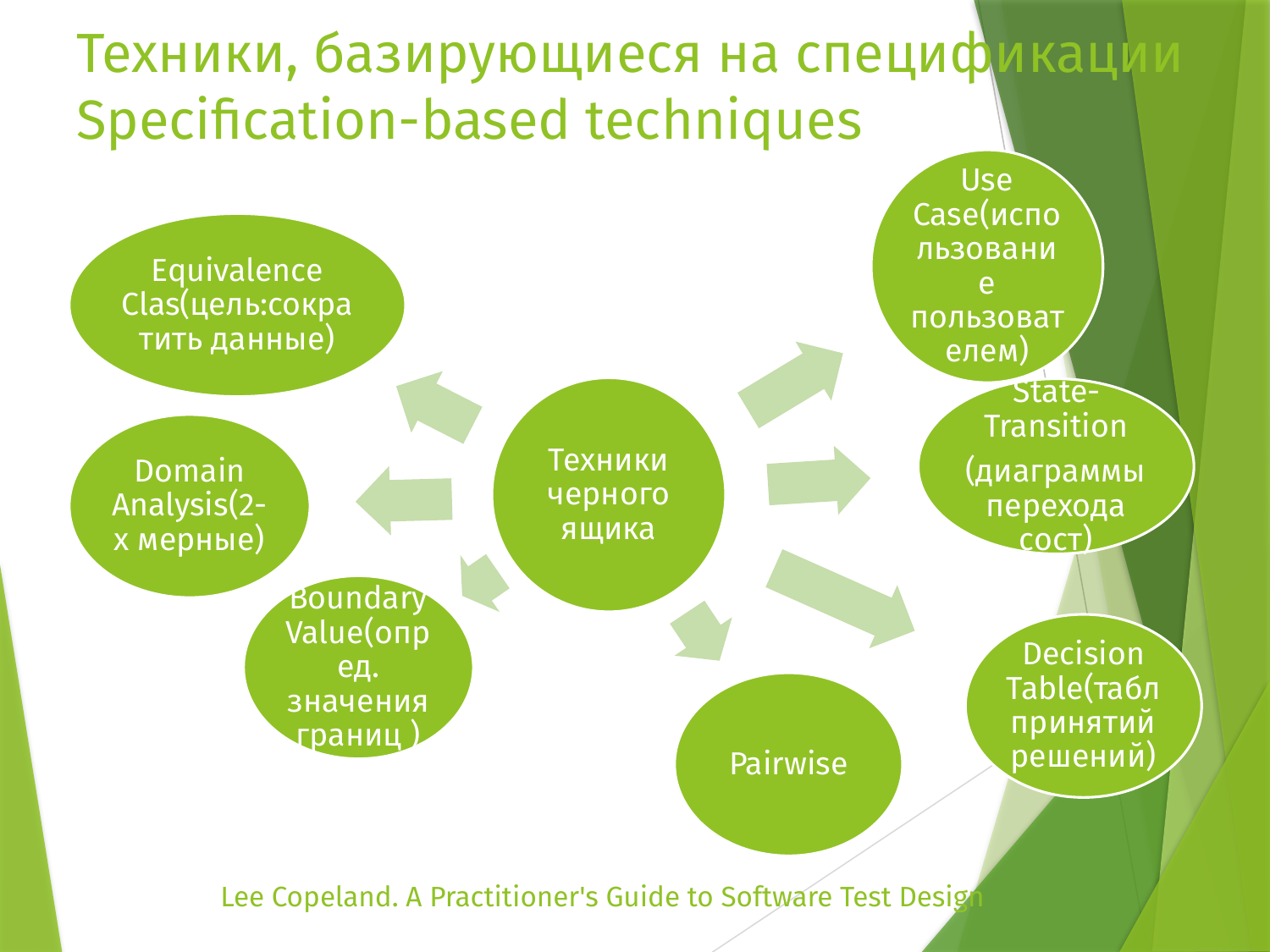

# Техники, базирующиеся на спецификации Specification-based techniques
Техники черного ящика

Domain Analysis(2-х мерные)

State-Transition
(диаграммы перехода сост)

Use Case(использование пользователем)

Pairwise

Decision Table(табл принятий решений)

Boundary Value(опред. значения границ )

Equivalence Clas(цель:сократить данные)
Lee Copeland. A Practitioner's Guide to Software Test Design